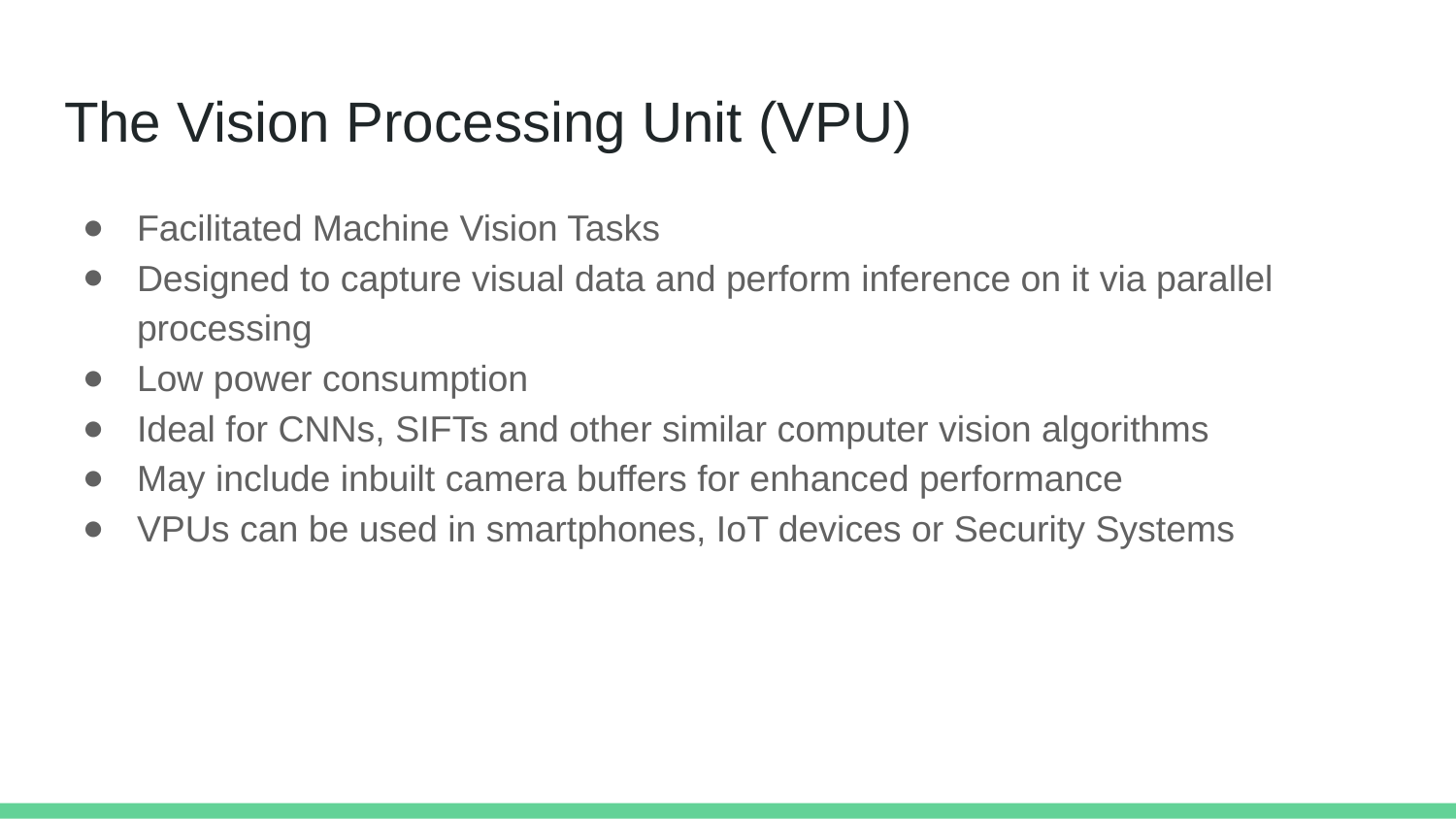

# The Vision Processing Unit (VPU)
Facilitated Machine Vision Tasks
Designed to capture visual data and perform inference on it via parallel processing
Low power consumption
Ideal for CNNs, SIFTs and other similar computer vision algorithms
May include inbuilt camera buffers for enhanced performance
VPUs can be used in smartphones, IoT devices or Security Systems